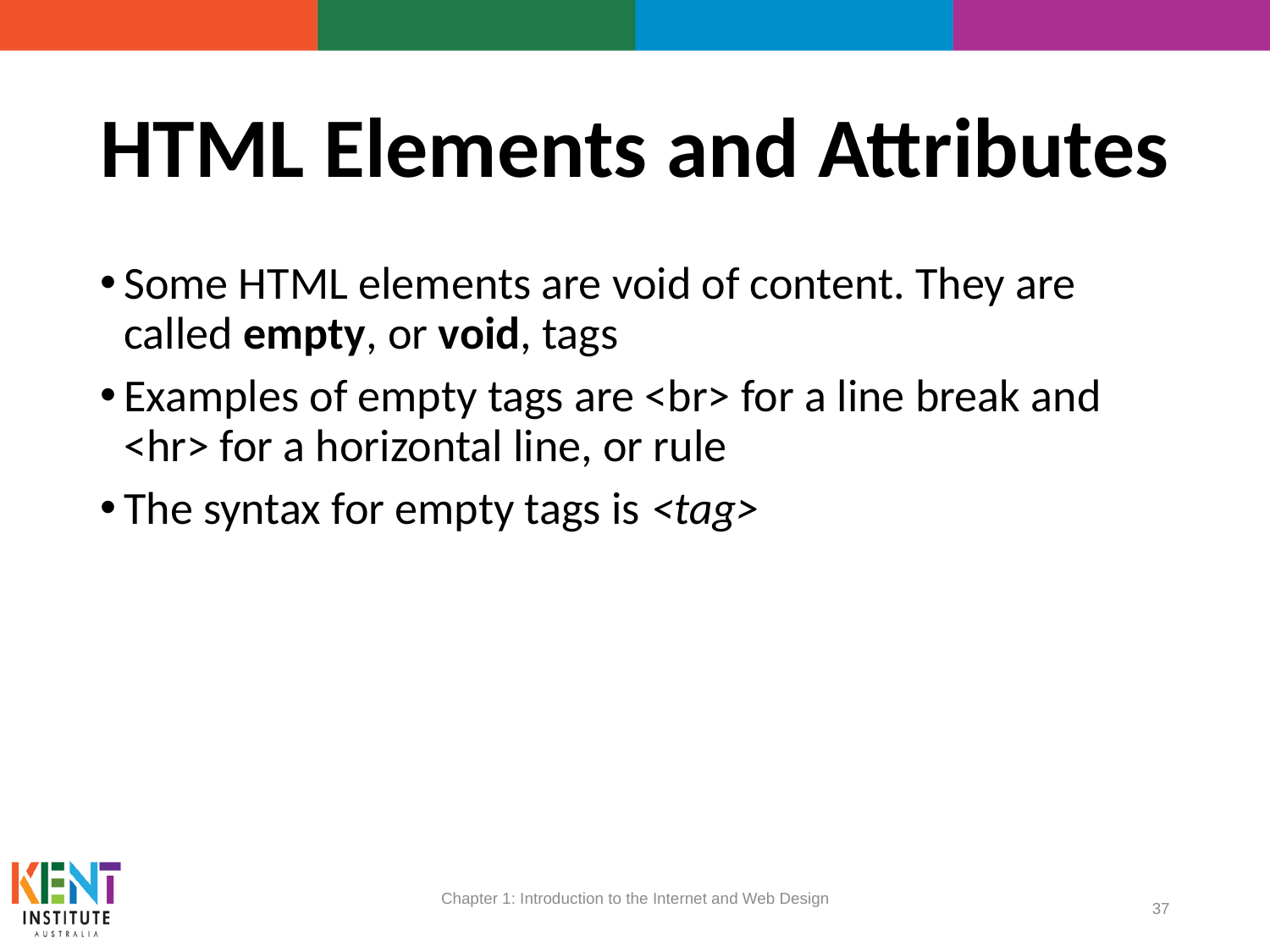

# HTML Elements and Attributes
Some HTML elements are void of content. They are called empty, or void, tags
Examples of empty tags are <br> for a line break and <hr> for a horizontal line, or rule
The syntax for empty tags is <tag>
Chapter 1: Introduction to the Internet and Web Design

37